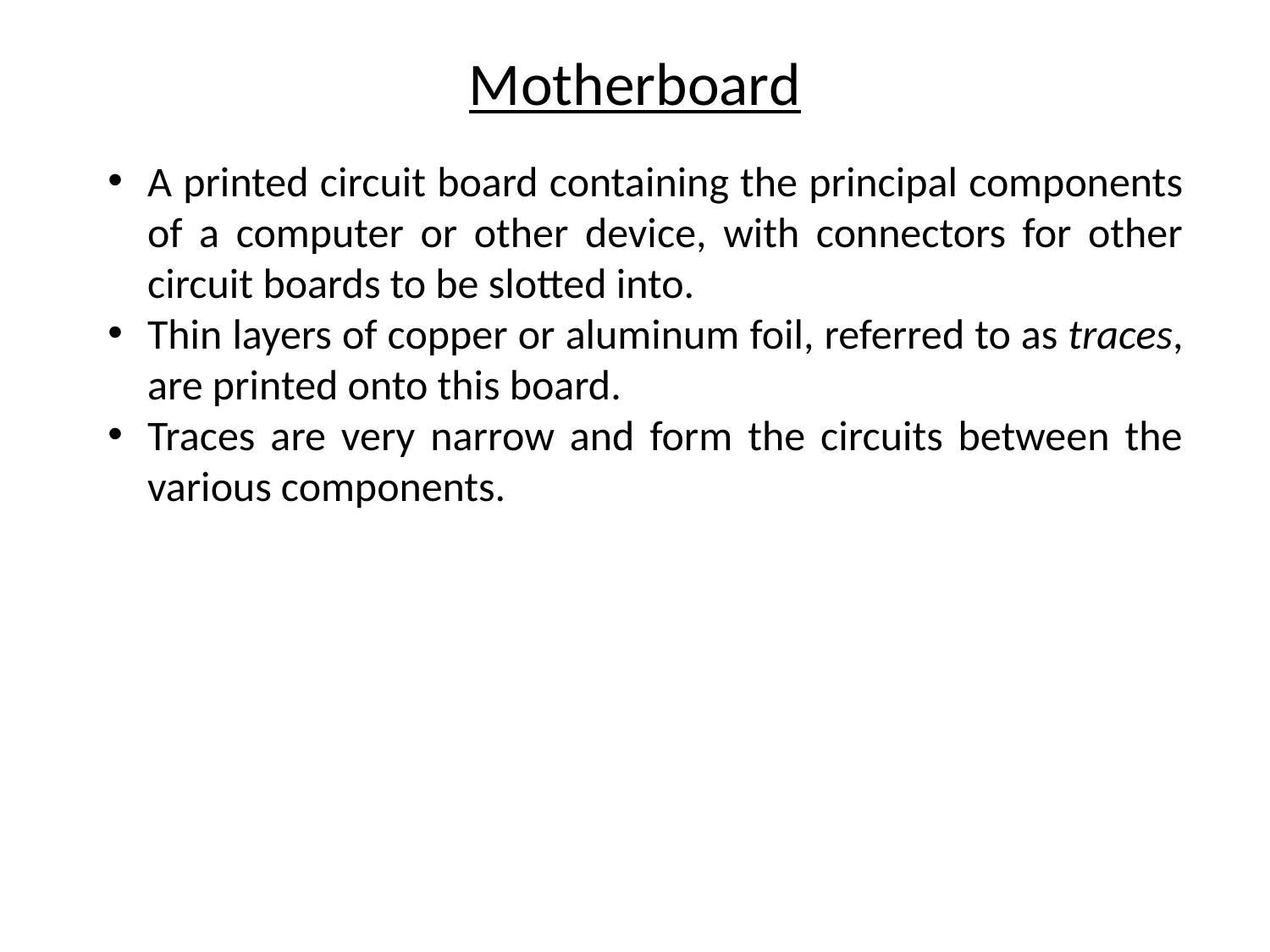

# Motherboard
A printed circuit board containing the principal components of a computer or other device, with connectors for other circuit boards to be slotted into.
Thin layers of copper or aluminum foil, referred to as traces, are printed onto this board.
Traces are very narrow and form the circuits between the various components.